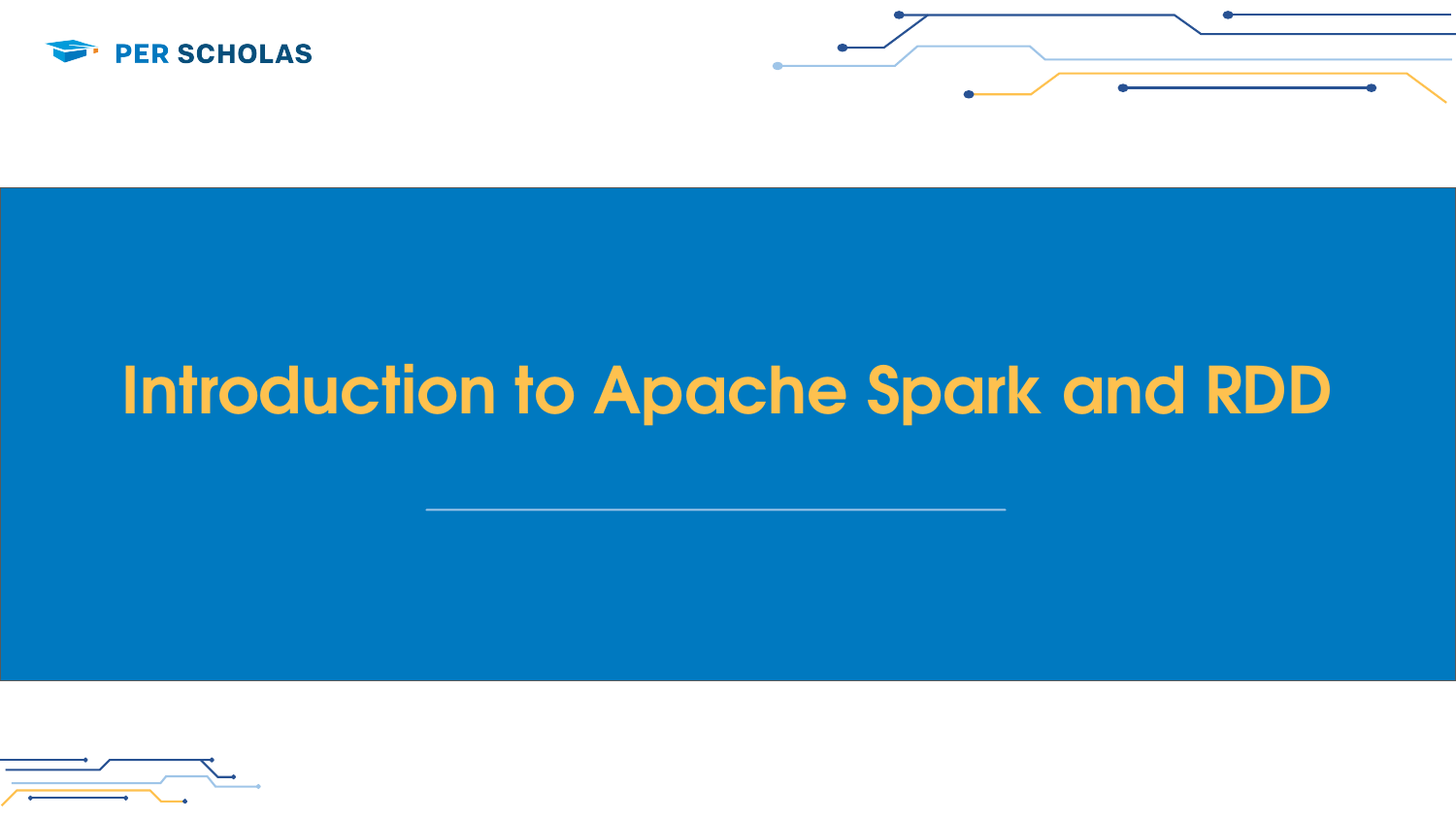

# Introduction to Apache Spark and RDD